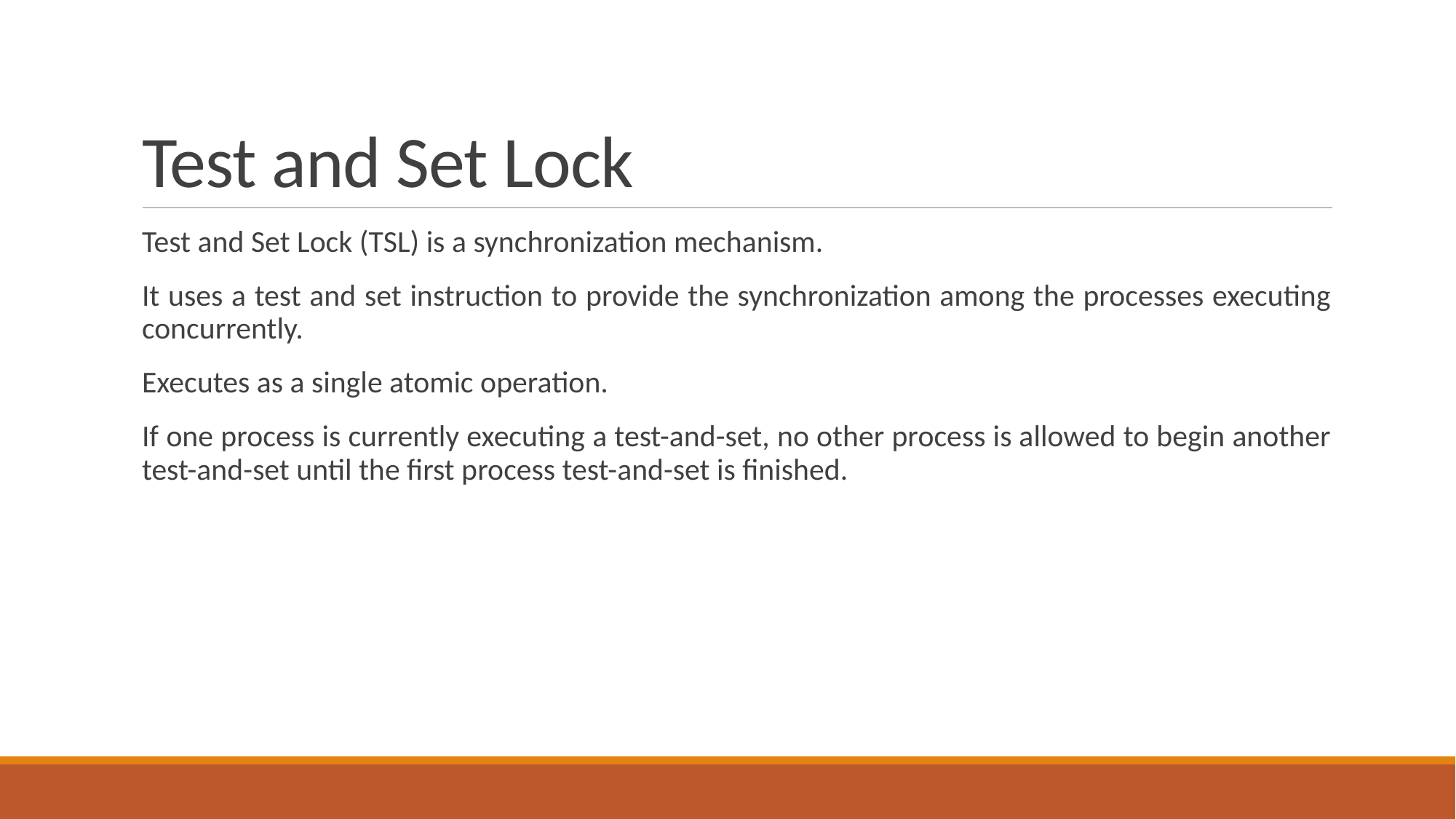

# Test and Set Lock
Test and Set Lock (TSL) is a synchronization mechanism.
It uses a test and set instruction to provide the synchronization among the processes executing concurrently.
Executes as a single atomic operation.
If one process is currently executing a test-and-set, no other process is allowed to begin another test-and-set until the first process test-and-set is finished.